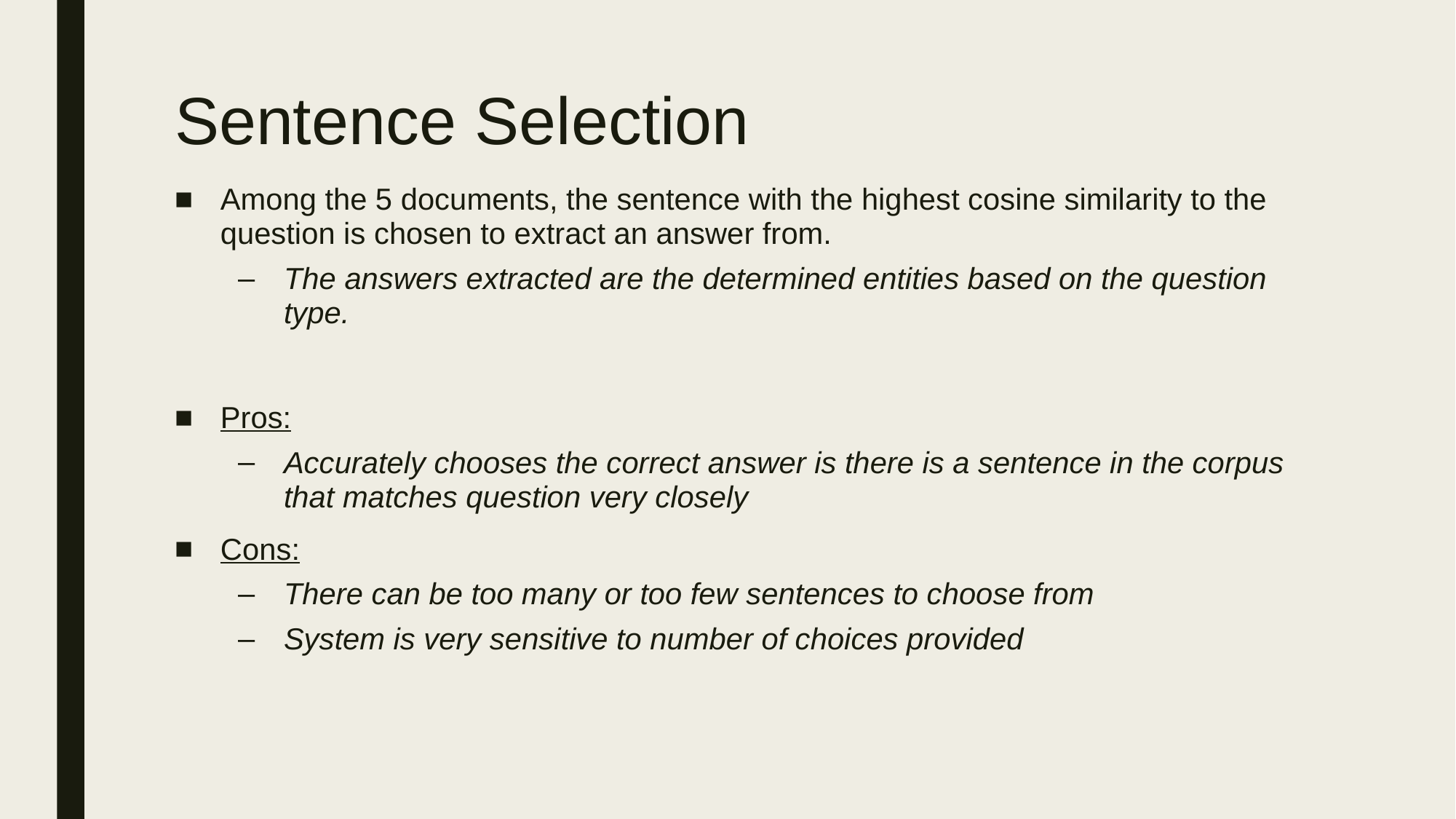

# Sentence Selection
Among the 5 documents, the sentence with the highest cosine similarity to the question is chosen to extract an answer from.
The answers extracted are the determined entities based on the question type.

Pros:
Accurately chooses the correct answer is there is a sentence in the corpus that matches question very closely
Cons:
There can be too many or too few sentences to choose from
System is very sensitive to number of choices provided